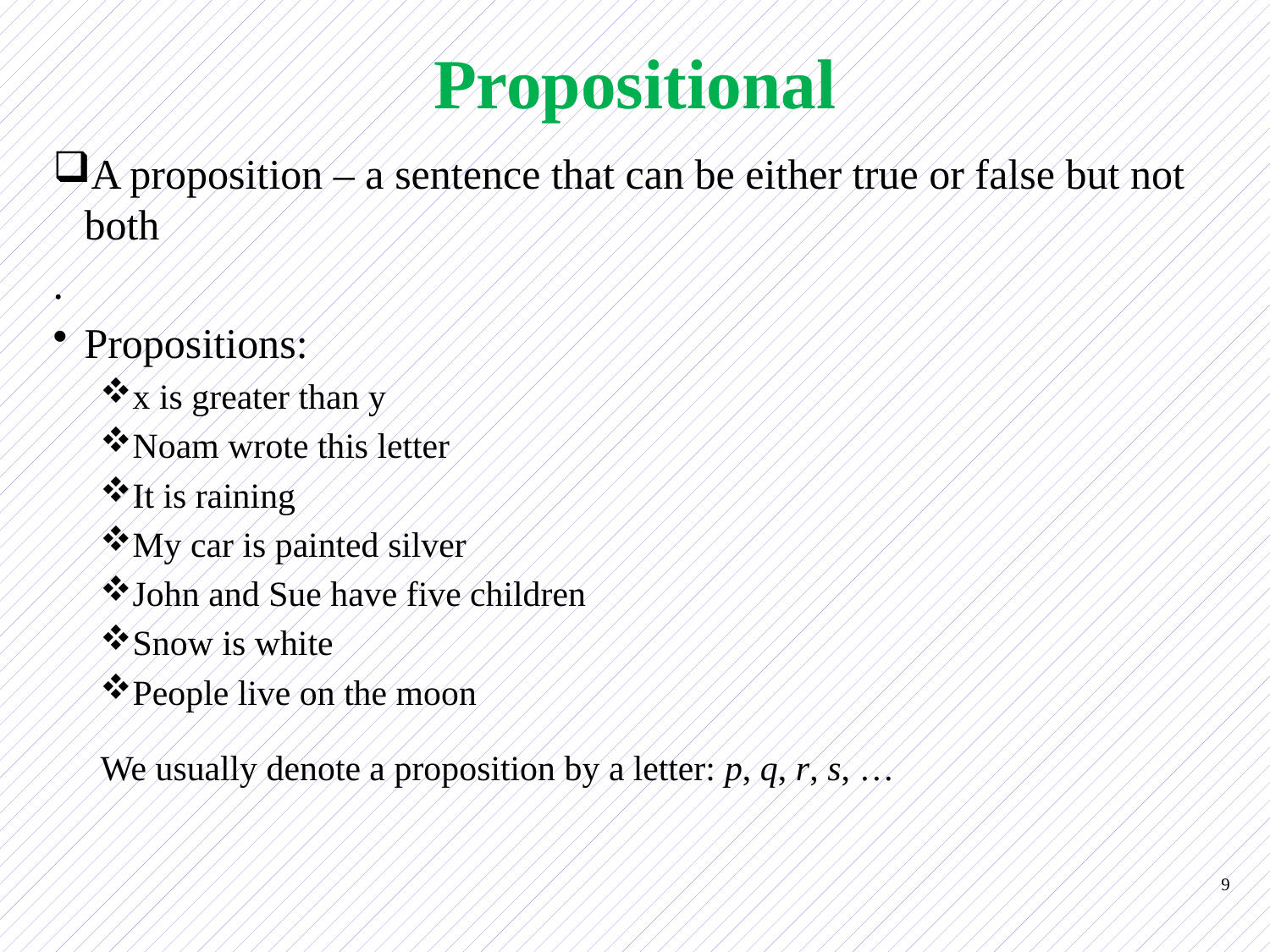

# Propositional
A proposition – a sentence that can be either true or false but not both
.
Propositions:
x is greater than y
Noam wrote this letter
It is raining
My car is painted silver
John and Sue have five children
Snow is white
People live on the moon

We usually denote a proposition by a letter: p, q, r, s, …

9